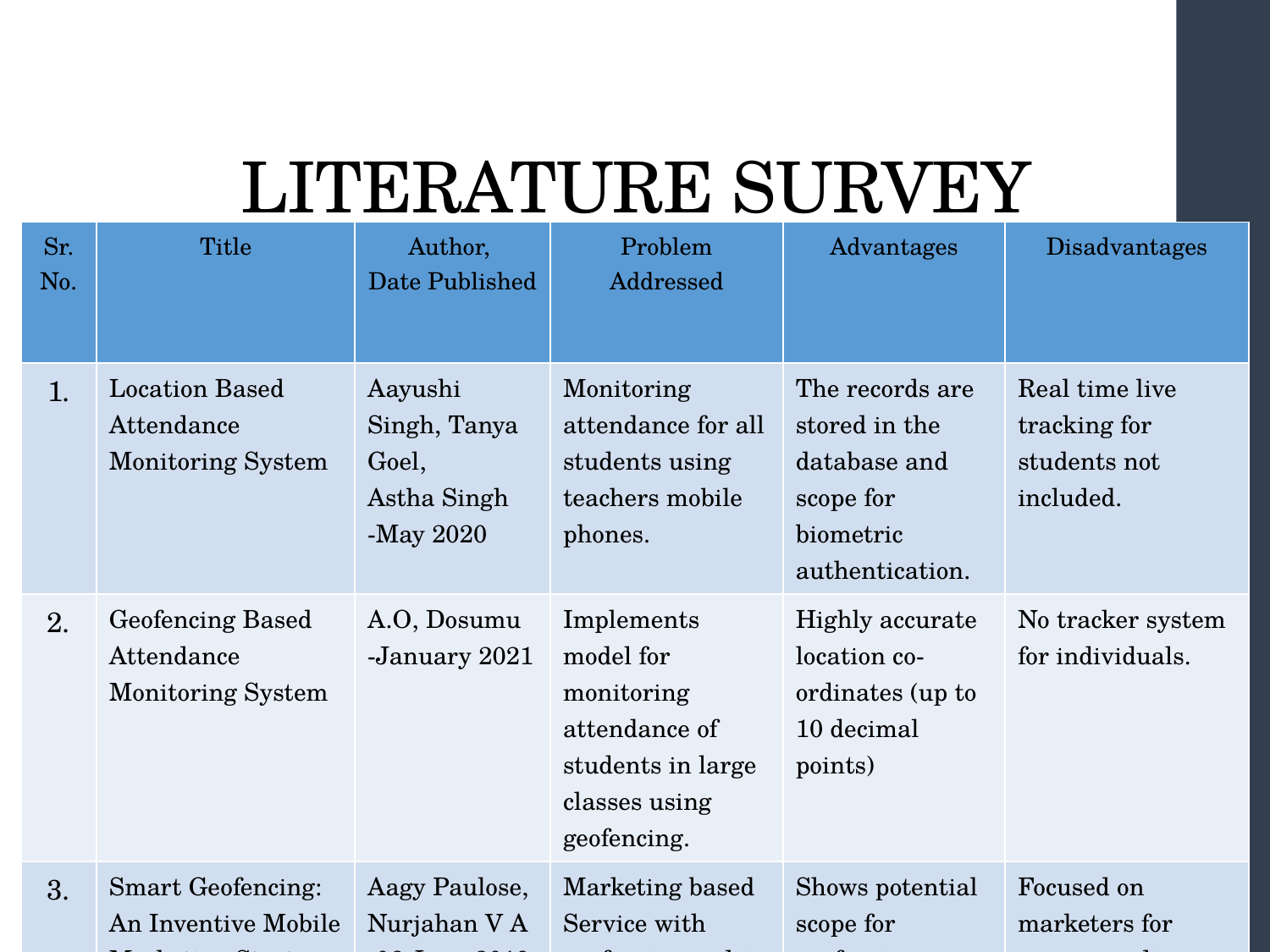

# LITERATURE SURVEY
| Sr. No. | Title | Author, Date Published | Problem Addressed | Advantages | Disadvantages |
| --- | --- | --- | --- | --- | --- |
| 1. | Location Based Attendance Monitoring System | Aayushi Singh, Tanya Goel, Astha Singh -May 2020 | Monitoring attendance for all students using teachers mobile phones. | The records are stored in the database and scope for biometric authentication. | Real time live tracking for students not included. |
| 2. | Geofencing Based Attendance Monitoring System | A.O, Dosumu -January 2021 | Implements model for monitoring attendance of students in large classes using geofencing. | Highly accurate location co-ordinates (up to 10 decimal points) | No tracker system for individuals. |
| 3. | Smart Geofencing: An Inventive Mobile Marketing Strategy | Aagy Paulose, Nurjahan V A -06 June-2019 | Marketing based Service with geofencing and in creating smarter geofences. | Shows potential scope for geofencing. | Focused on marketers for recommending places and not on collecting data. |